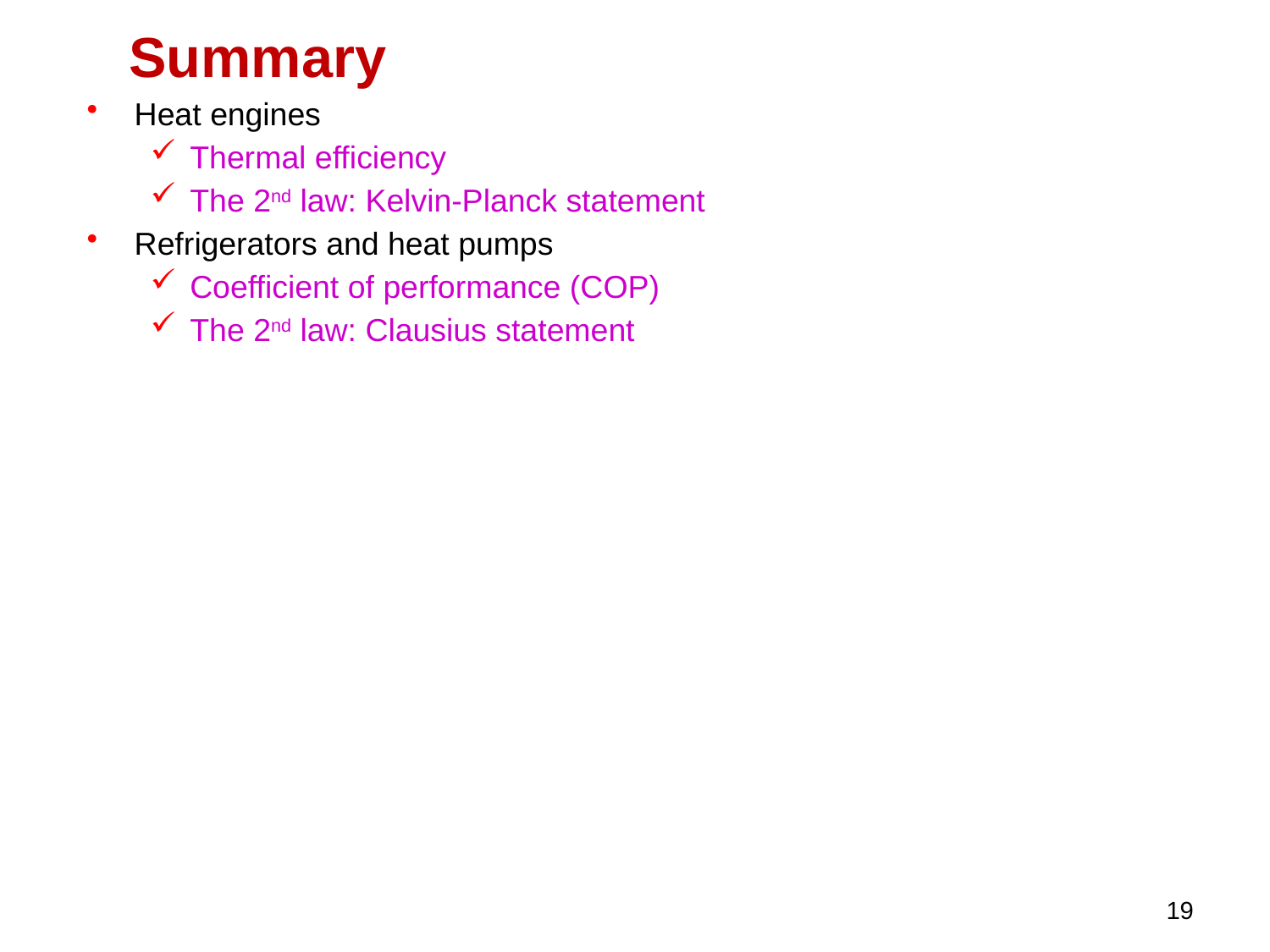

# Summary
Heat engines
Thermal efficiency
The 2nd law: Kelvin-Planck statement
Refrigerators and heat pumps
Coefficient of performance (COP)
The 2nd law: Clausius statement
19